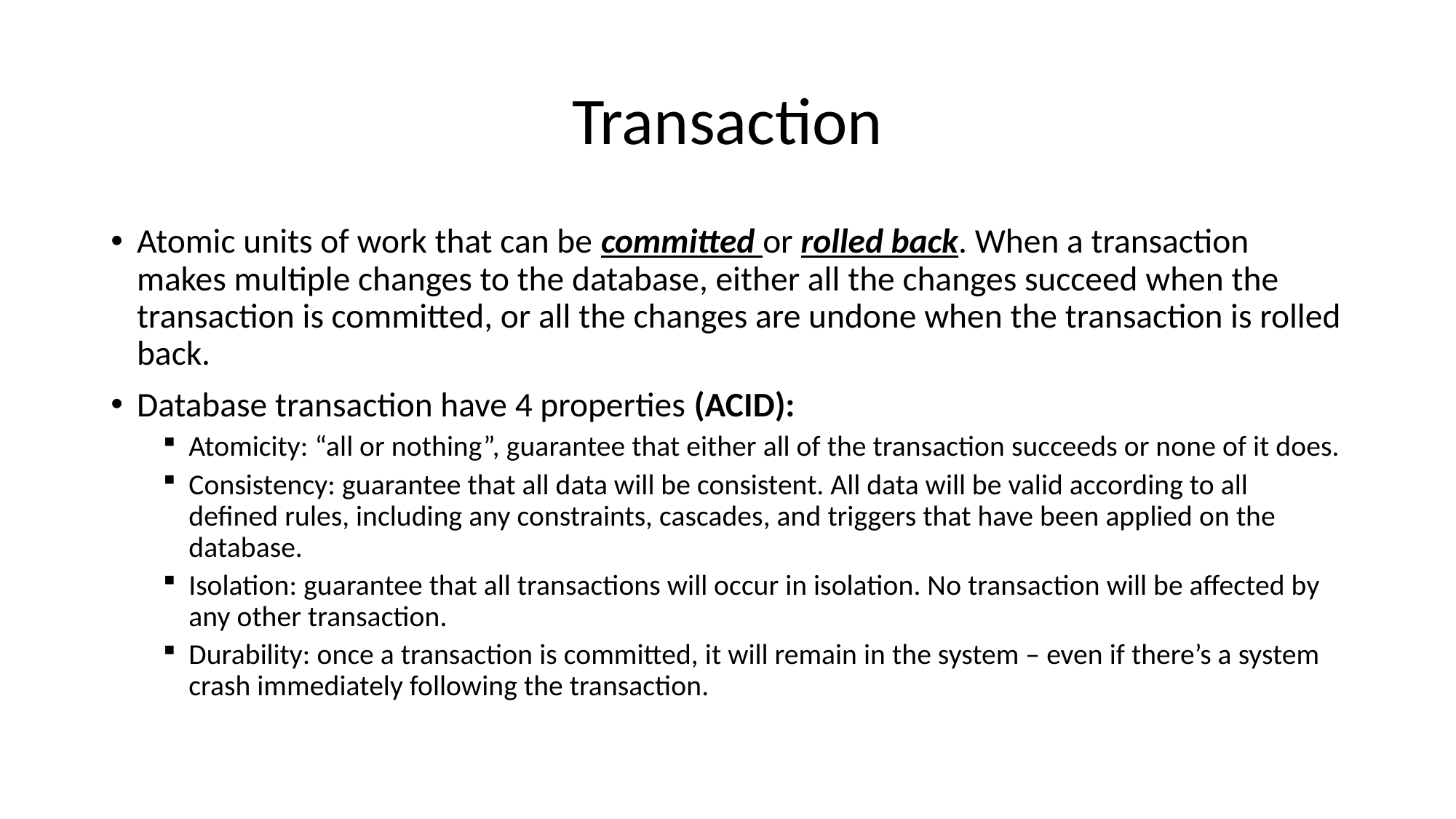

# Transaction
Atomic units of work that can be committed or rolled back. When a transaction makes multiple changes to the database, either all the changes succeed when the transaction is committed, or all the changes are undone when the transaction is rolled back.
Database transaction have 4 properties (ACID):
Atomicity: “all or nothing”, guarantee that either all of the transaction succeeds or none of it does.
Consistency: guarantee that all data will be consistent. All data will be valid according to all defined rules, including any constraints, cascades, and triggers that have been applied on the database.
Isolation: guarantee that all transactions will occur in isolation. No transaction will be affected by any other transaction.
Durability: once a transaction is committed, it will remain in the system – even if there’s a system crash immediately following the transaction.